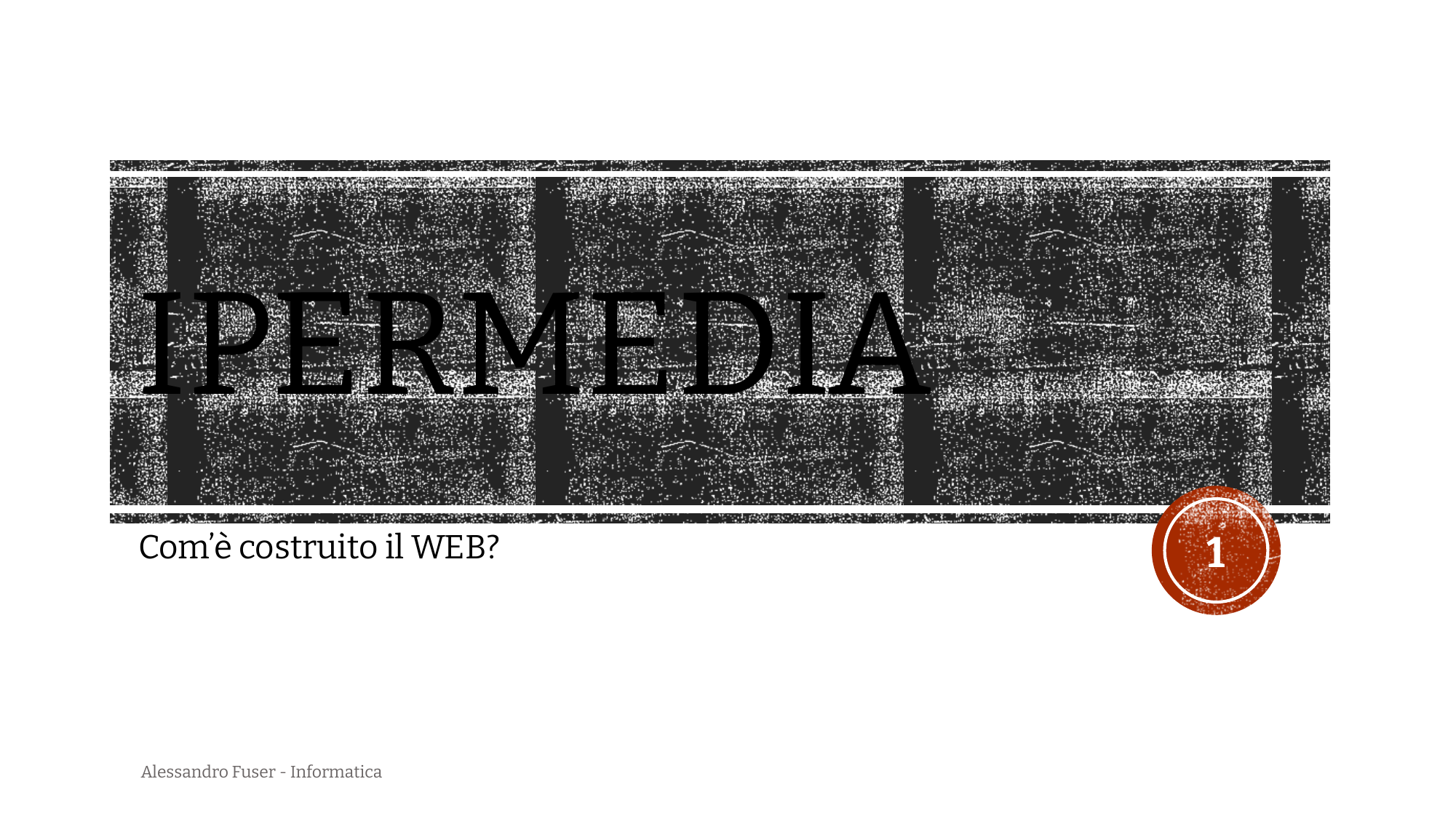

# ipermedia
1
Com’è costruito il WEB?
Alessandro Fuser - Informatica